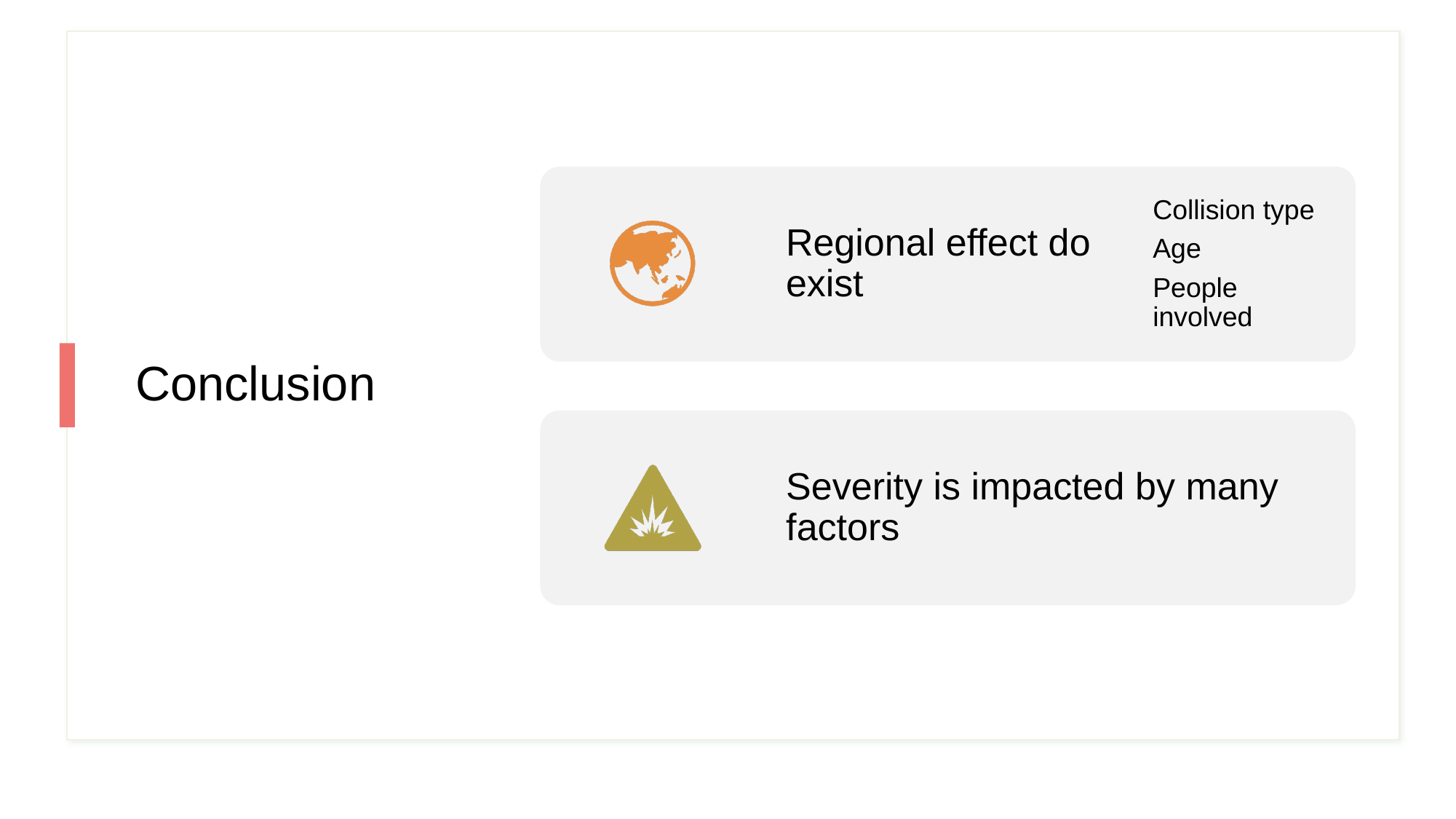

# Conclusion
Regional effect do exist
Collision type
Age
People involved
Severity is impacted by many factors